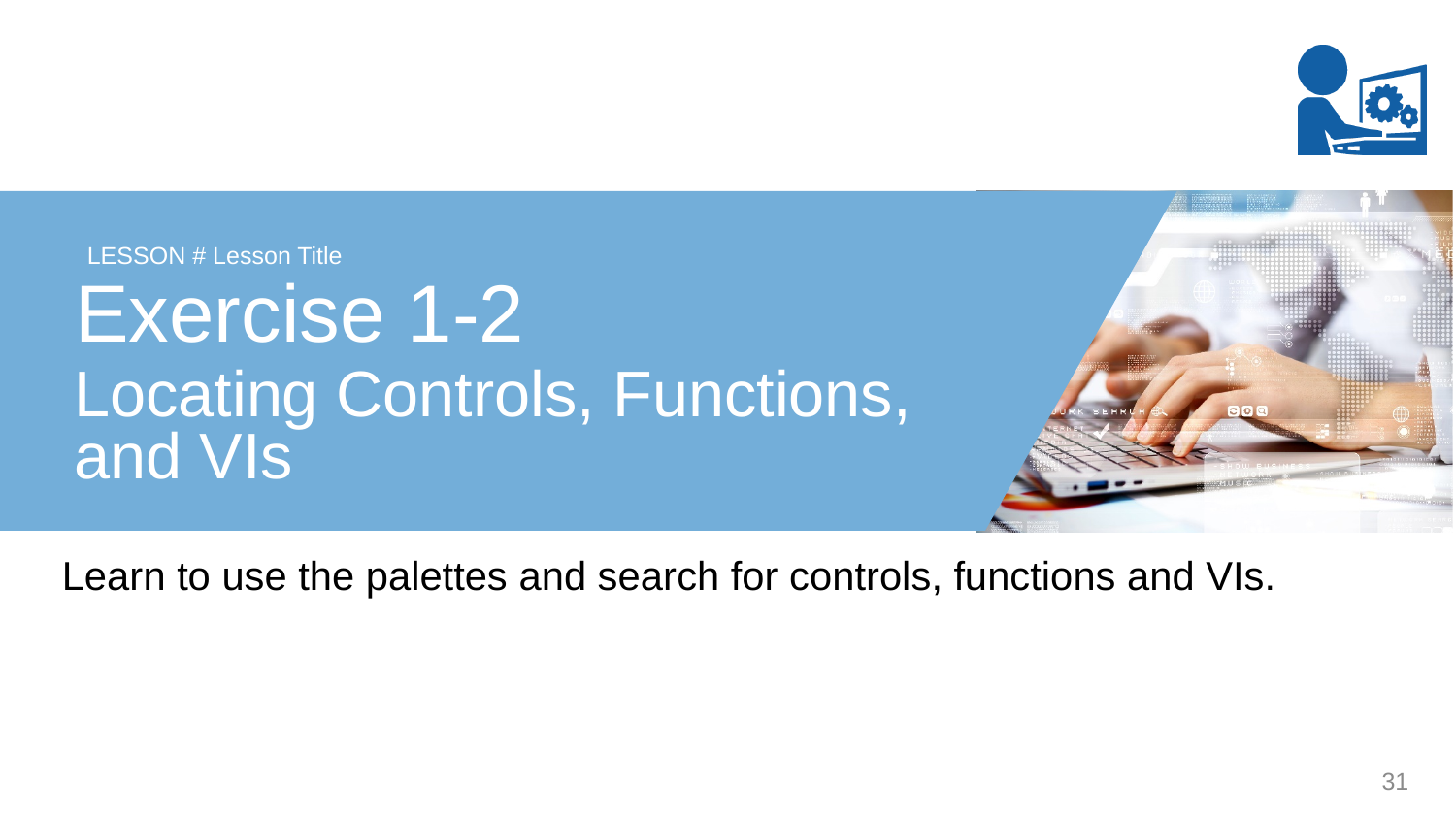

Exercise 1-2
Locating Controls, Functions, and VIs
Learn to use the palettes and search for controls, functions and VIs.

31